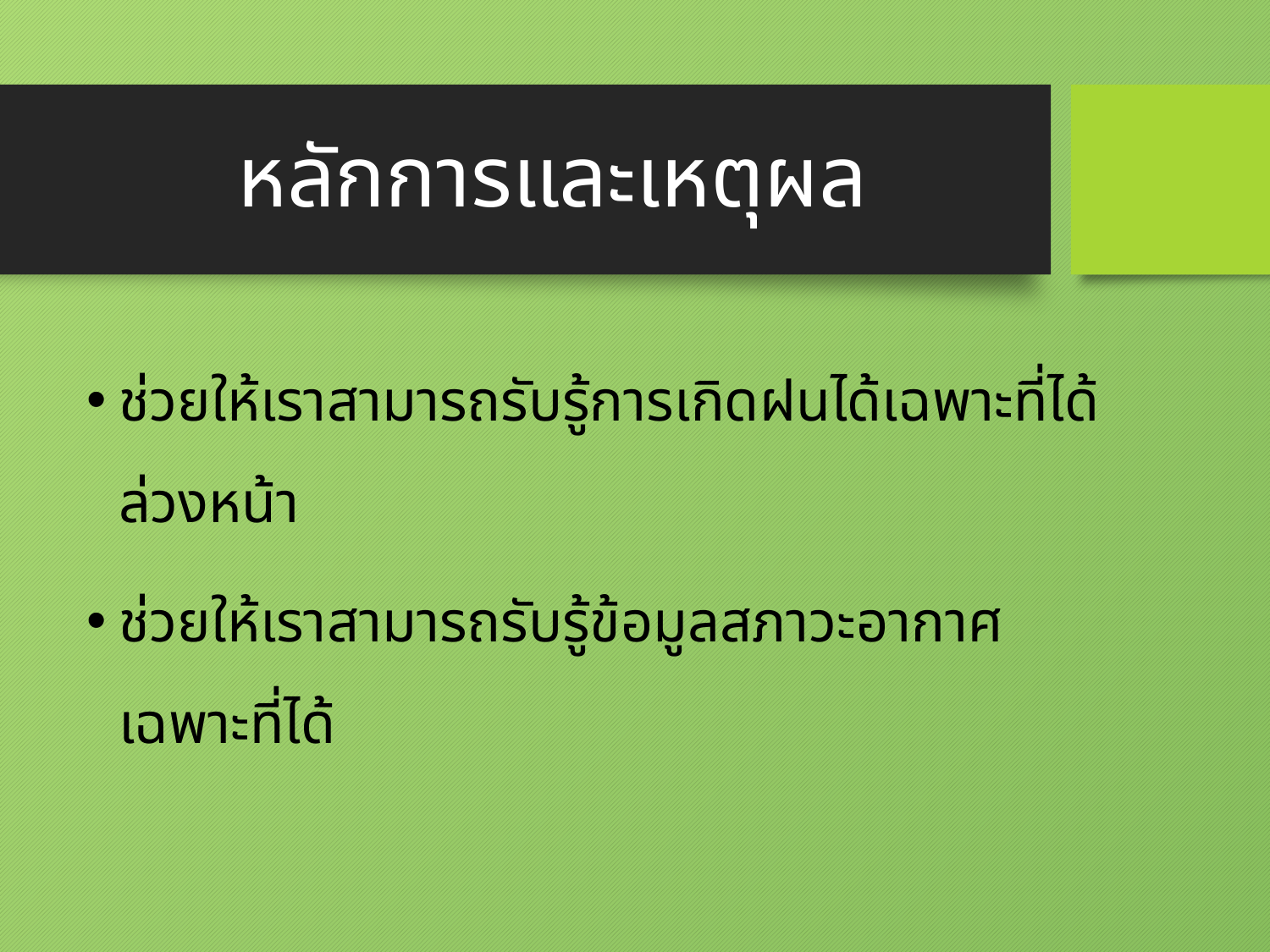

# หลักการและเหตุผล
ช่วยให้เราสามารถรับรู้การเกิดฝนได้เฉพาะที่ได้ล่วงหน้า
ช่วยให้เราสามารถรับรู้ข้อมูลสภาวะอากาศเฉพาะที่ได้